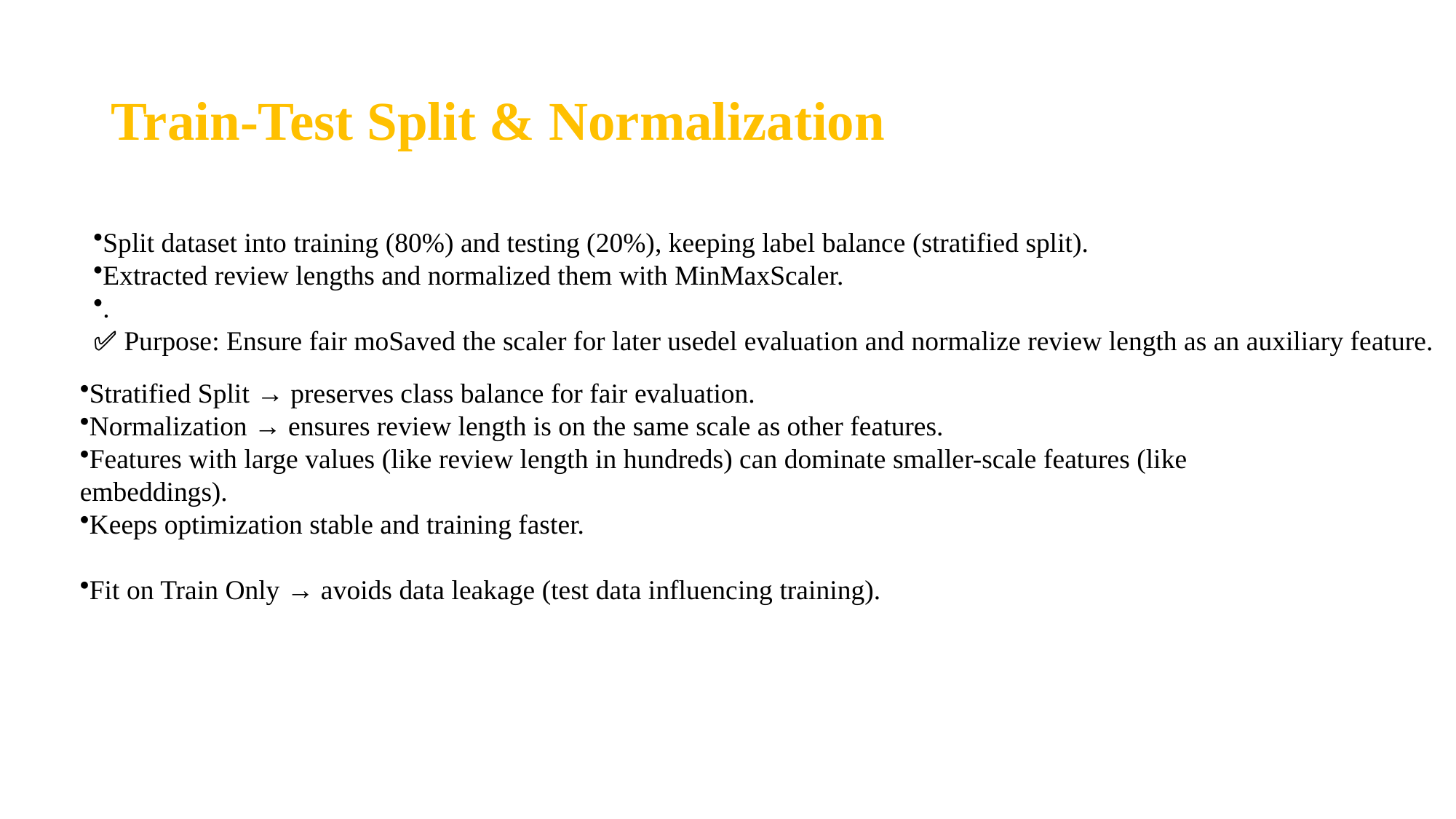

# Train-Test Split & Normalization

Split dataset into training (80%) and testing (20%), keeping label balance (stratified split).
Extracted review lengths and normalized them with MinMaxScaler.
.
✅ Purpose: Ensure fair moSaved the scaler for later usedel evaluation and normalize review length as an auxiliary feature.

Stratified Split → preserves class balance for fair evaluation.
Normalization → ensures review length is on the same scale as other features.
Features with large values (like review length in hundreds) can dominate smaller-scale features (like embeddings).
Keeps optimization stable and training faster.

Fit on Train Only → avoids data leakage (test data influencing training).